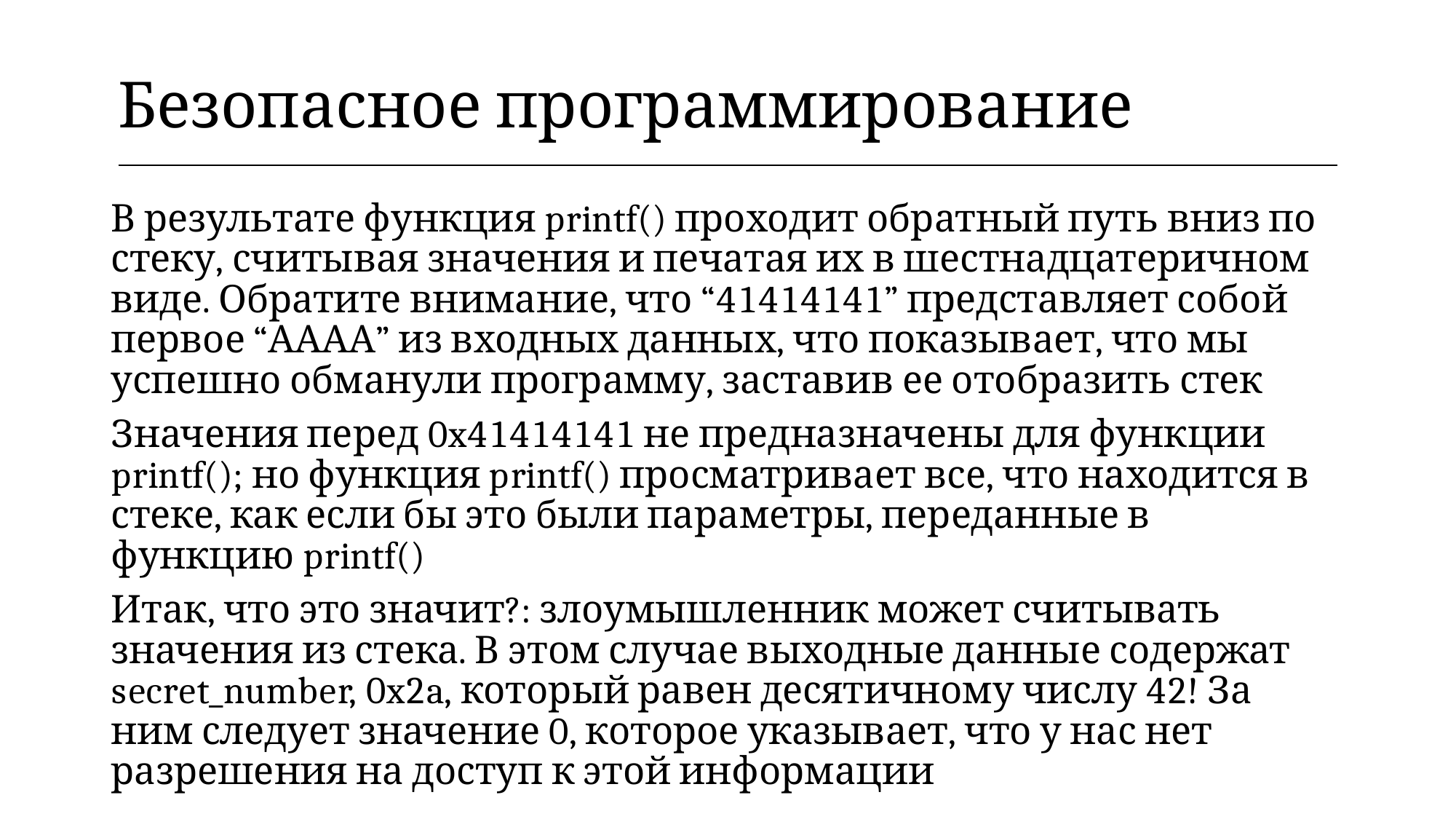

| Безопасное программирование |
| --- |
В результате функция printf() проходит обратный путь вниз по стеку, считывая значения и печатая их в шестнадцатеричном виде. Обратите внимание, что “41414141” представляет собой первое “АААА” из входных данных, что показывает, что мы успешно обманули программу, заставив ее отобразить стек
Значения перед 0x41414141 не предназначены для функции printf(); но функция printf() просматривает все, что находится в стеке, как если бы это были параметры, переданные в функцию printf()
Итак, что это значит?: злоумышленник может считывать значения из стека. В этом случае выходные данные содержат secret_number, 0x2a, который равен десятичному числу 42! За ним следует значение 0, которое указывает, что у нас нет разрешения на доступ к этой информации